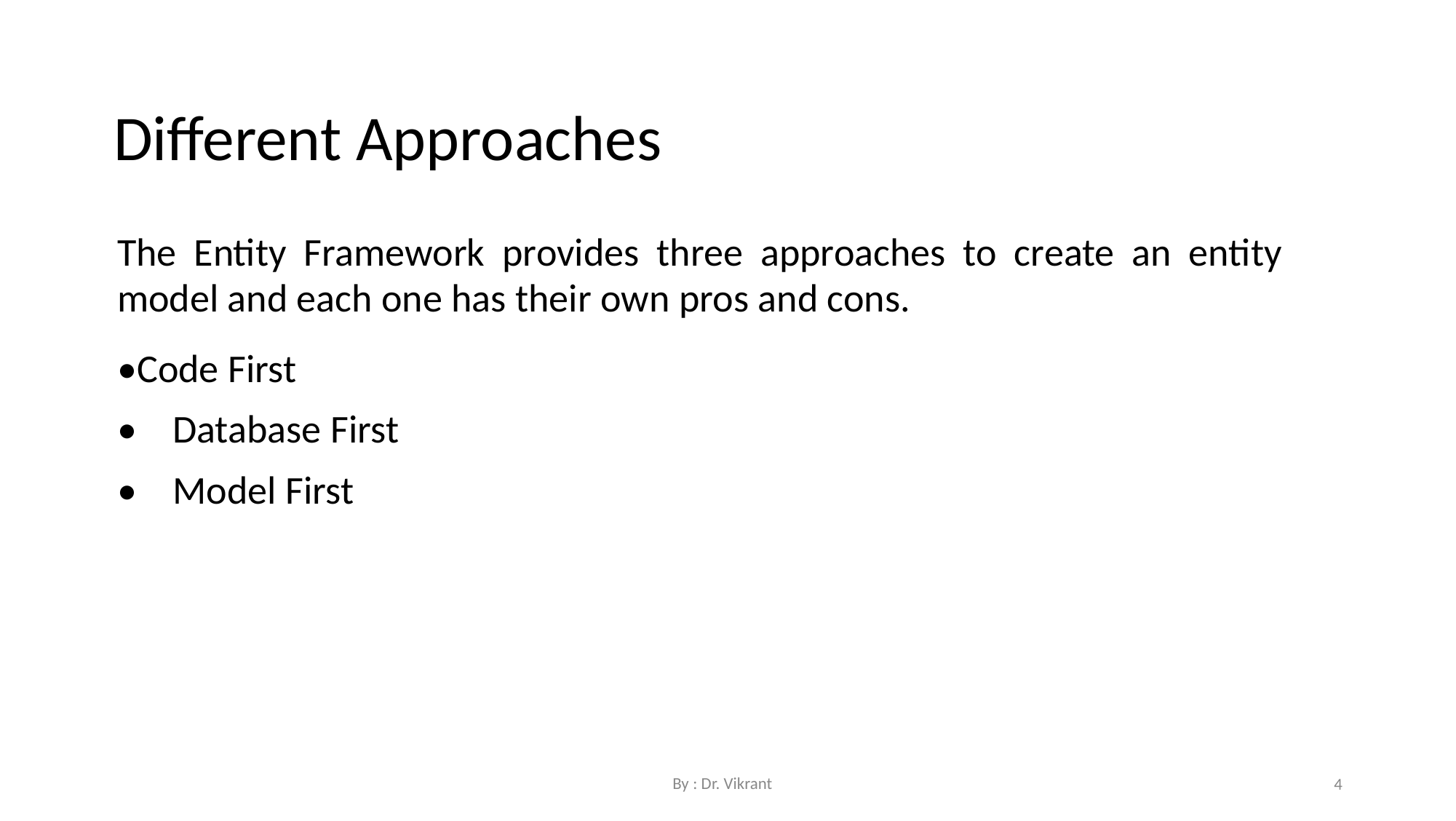

Different Approaches
The Entity Framework provides three approaches to create an entity model and each one has their own pros and cons.
•Code First
•    Database First
•    Model First
By : Dr. Vikrant
4